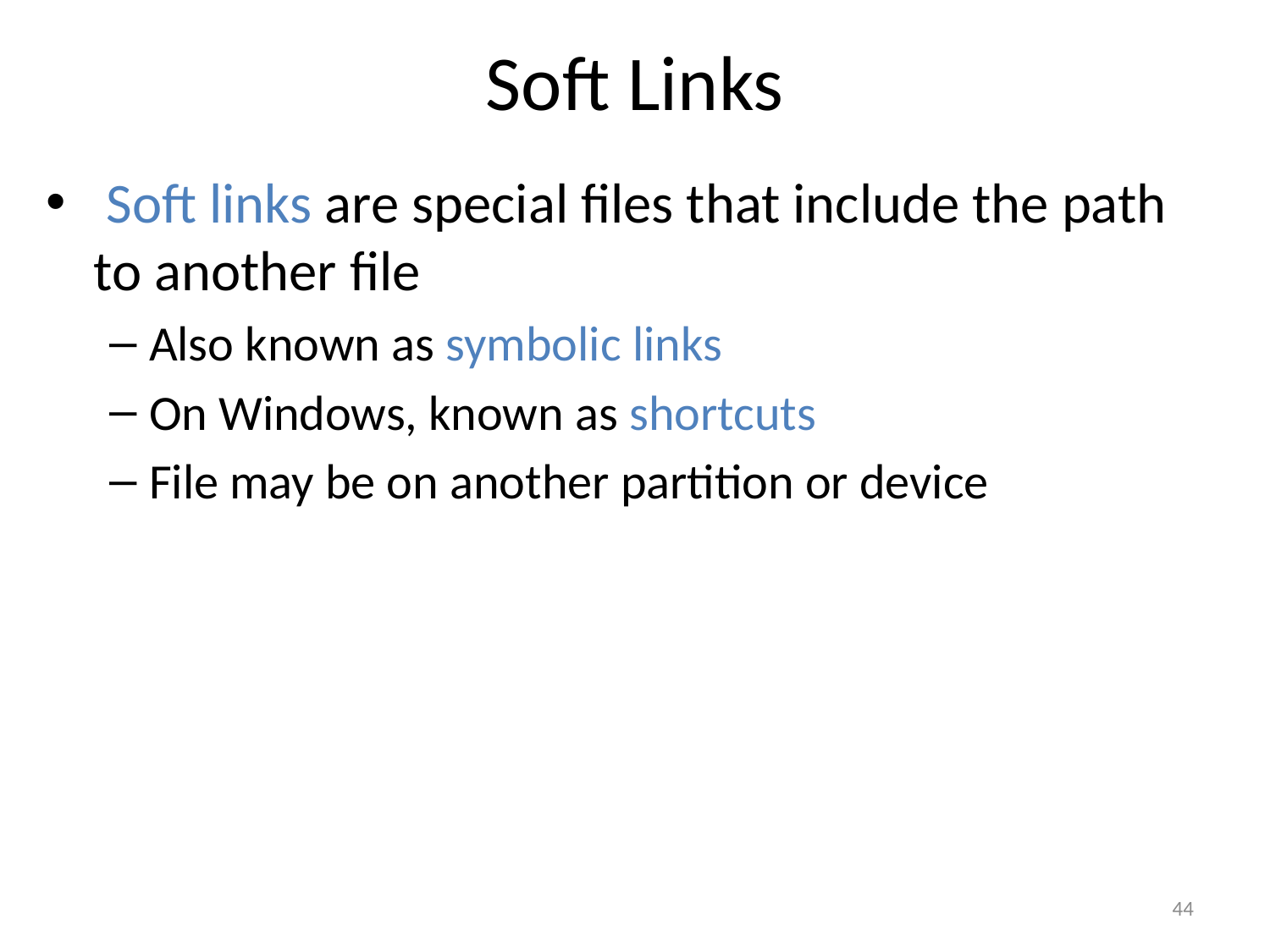

# Soft Links
 Soft links are special files that include the path to another file
Also known as symbolic links
On Windows, known as shortcuts
File may be on another partition or device
44